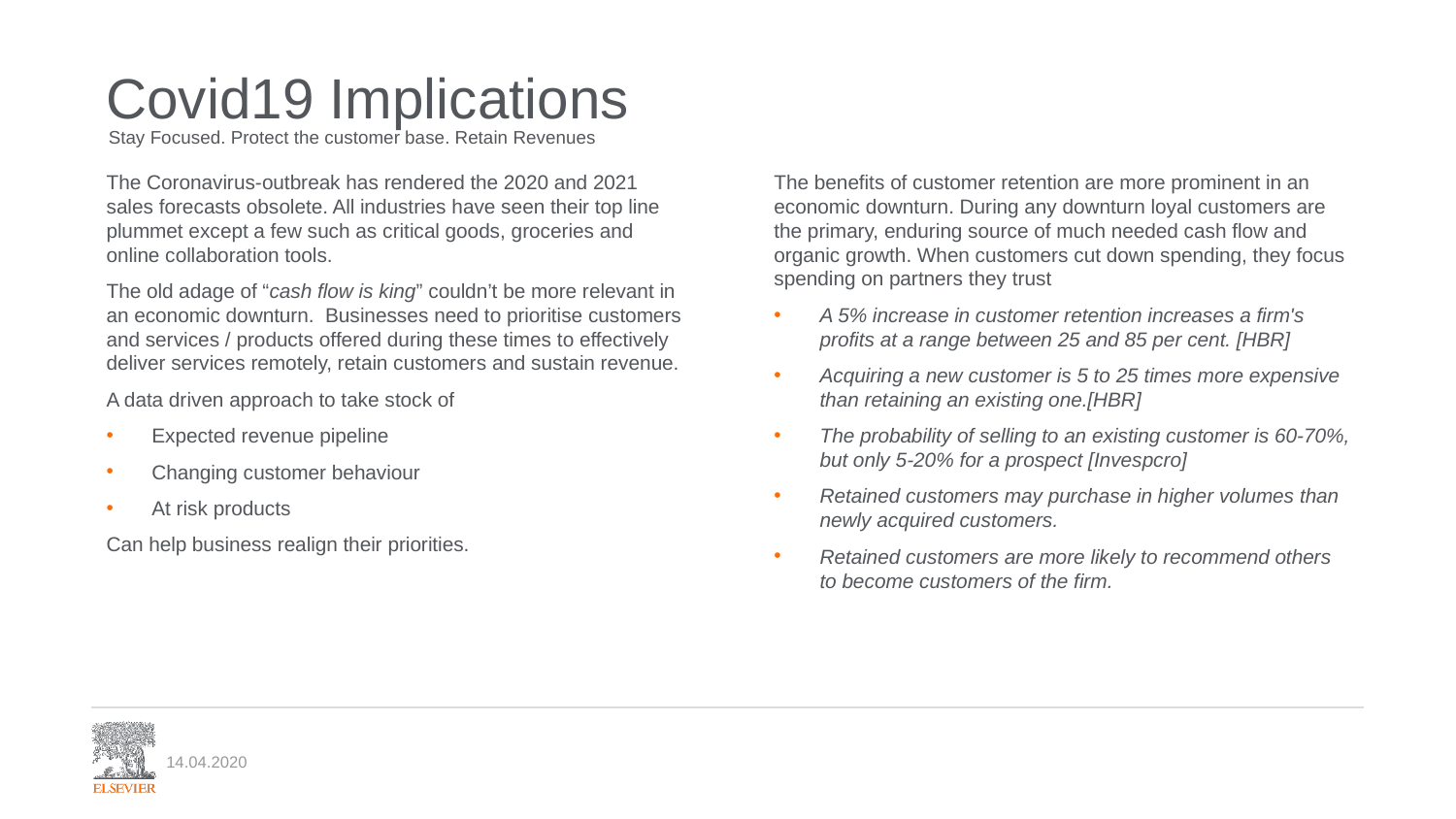

# Covid19 Implications
Stay Focused. Protect the customer base. Retain Revenues
The Coronavirus-outbreak has rendered the 2020 and 2021 sales forecasts obsolete. All industries have seen their top line plummet except a few such as critical goods, groceries and online collaboration tools.
The old adage of “cash flow is king” couldn’t be more relevant in an economic downturn.  Businesses need to prioritise customers and services / products offered during these times to effectively deliver services remotely, retain customers and sustain revenue.
A data driven approach to take stock of
Expected revenue pipeline
Changing customer behaviour
At risk products
Can help business realign their priorities.

The benefits of customer retention are more prominent in an economic downturn. During any downturn loyal customers are the primary, enduring source of much needed cash flow and organic growth. When customers cut down spending, they focus spending on partners they trust
A 5% increase in customer retention increases a firm's profits at a range between 25 and 85 per cent. [HBR]
Acquiring a new customer is 5 to 25 times more expensive than retaining an existing one.[HBR]
The probability of selling to an existing customer is 60-70%, but only 5-20% for a prospect [Invespcro]
Retained customers may purchase in higher volumes than newly acquired customers.
Retained customers are more likely to recommend others to become customers of the firm.

14.04.2020